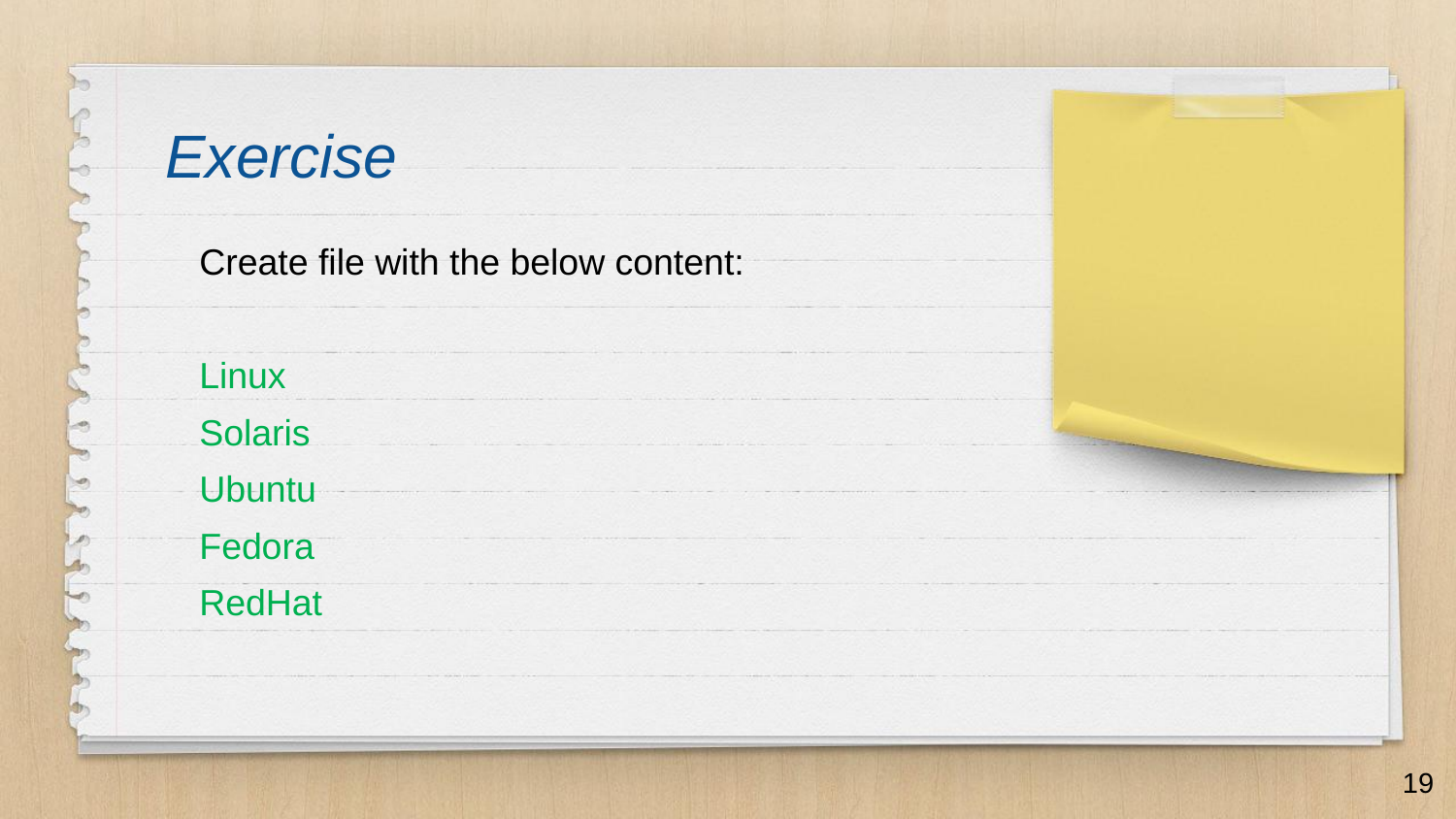

Exercise
Create file with the below content:

Linux
Solaris
Ubuntu
Fedora
RedHat

19